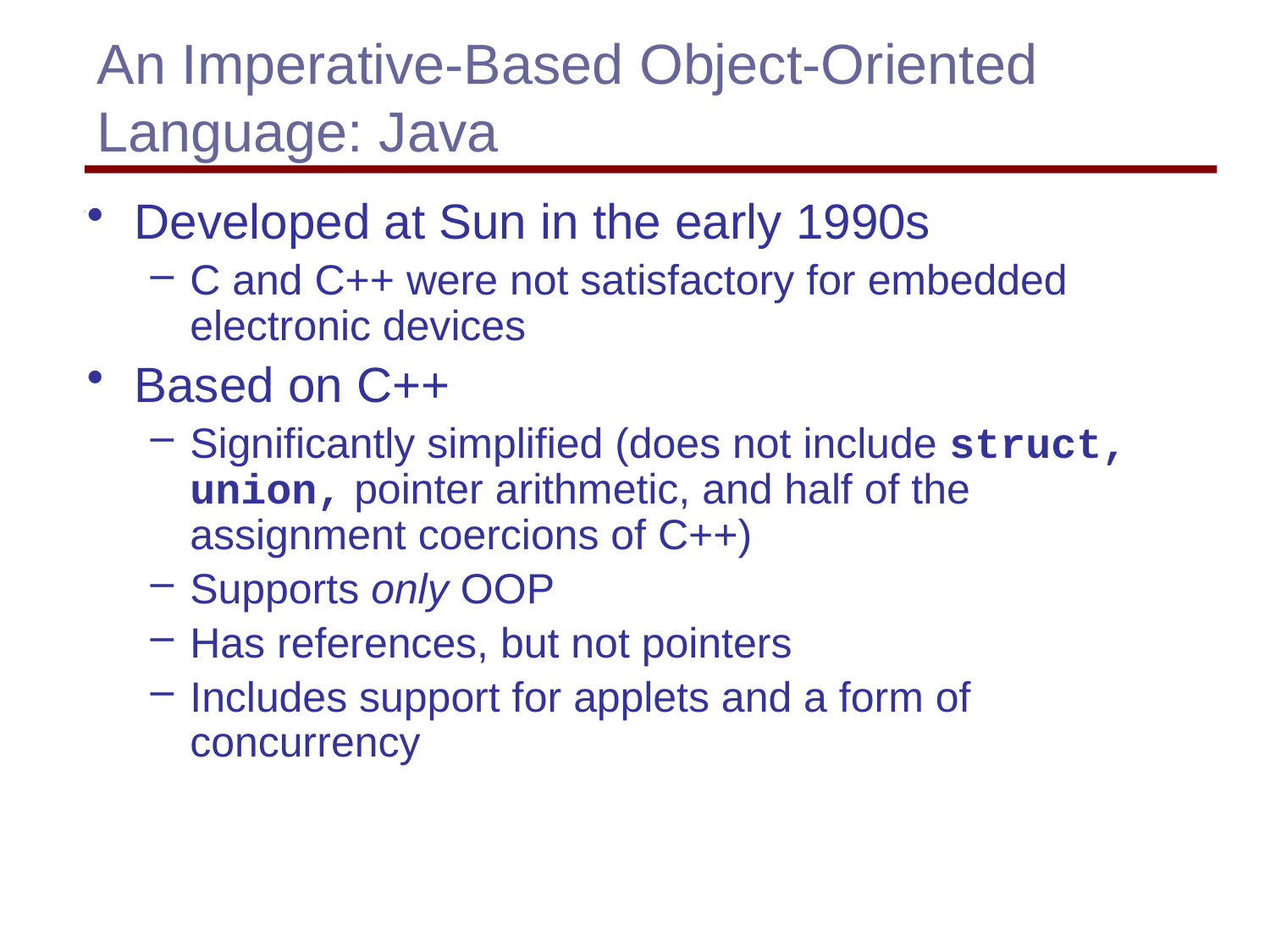

# An Imperative-Based Object-Oriented Language: Java
Developed at Sun in the early 1990s
C and C++ were not satisfactory for embedded electronic devices
Based on C++
Significantly simplified (does not include struct, union, pointer arithmetic, and half of the assignment coercions of C++)
Supports only OOP
Has references, but not pointers
Includes support for applets and a form of  concurrency